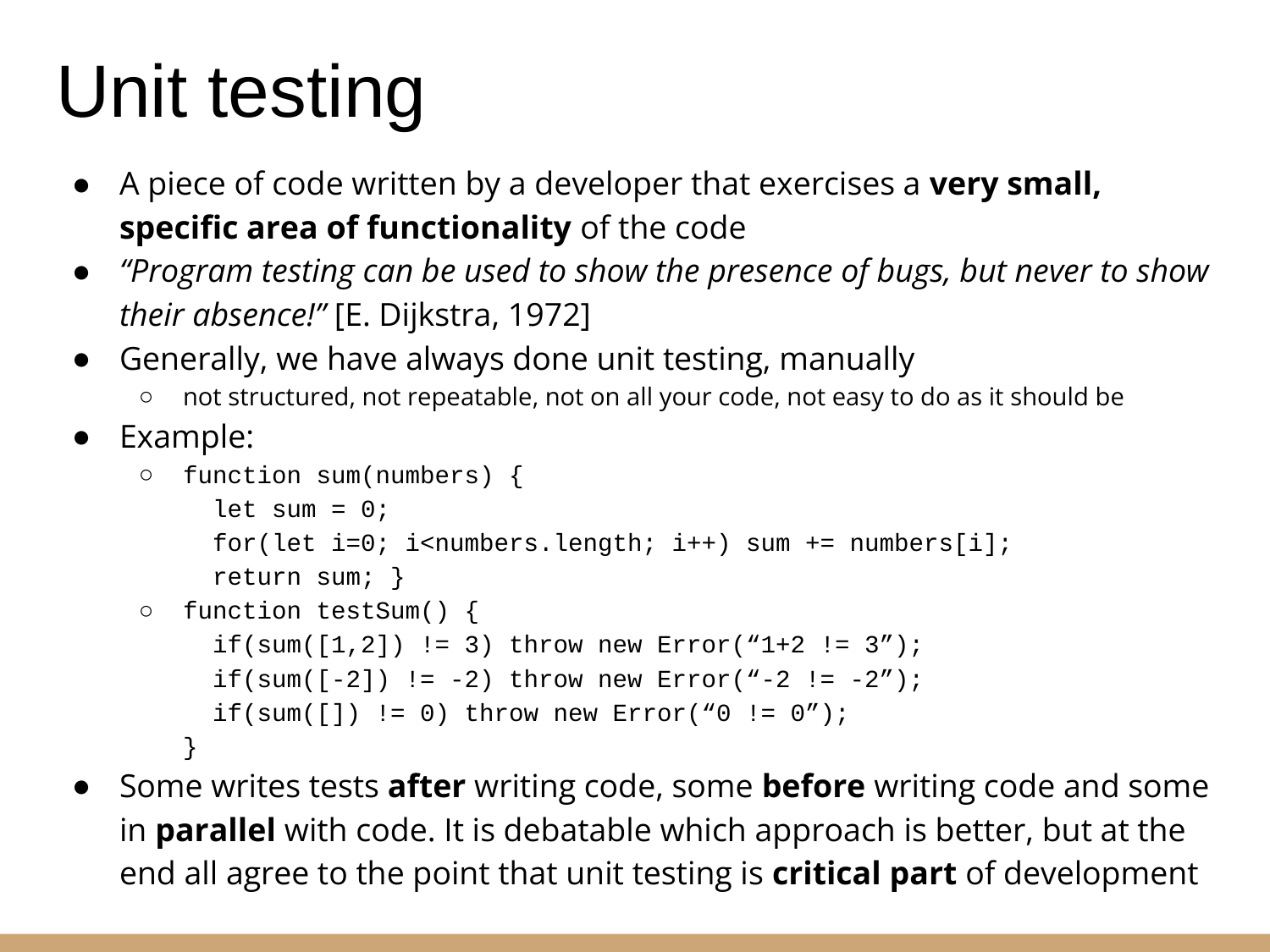

# Unit testing
A piece of code written by a developer that exercises a very small, specific area of functionality of the code
“Program testing can be used to show the presence of bugs, but never to show their absence!” [E. Dijkstra, 1972]
Generally, we have always done unit testing, manually
not structured, not repeatable, not on all your code, not easy to do as it should be
Example:
function sum(numbers) {
  let sum = 0;
  for(let i=0; i<numbers.length; i++) sum += numbers[i];
  return sum; }
function testSum() {
  if(sum([1,2]) != 3) throw new Error(“1+2 != 3”);
  if(sum([-2]) != -2) throw new Error(“-2 != -2”);
  if(sum([]) != 0) throw new Error(“0 != 0”);
}
Some writes tests after writing code, some before writing code and some in parallel with code. It is debatable which approach is better, but at the end all agree to the point that unit testing is critical part of development